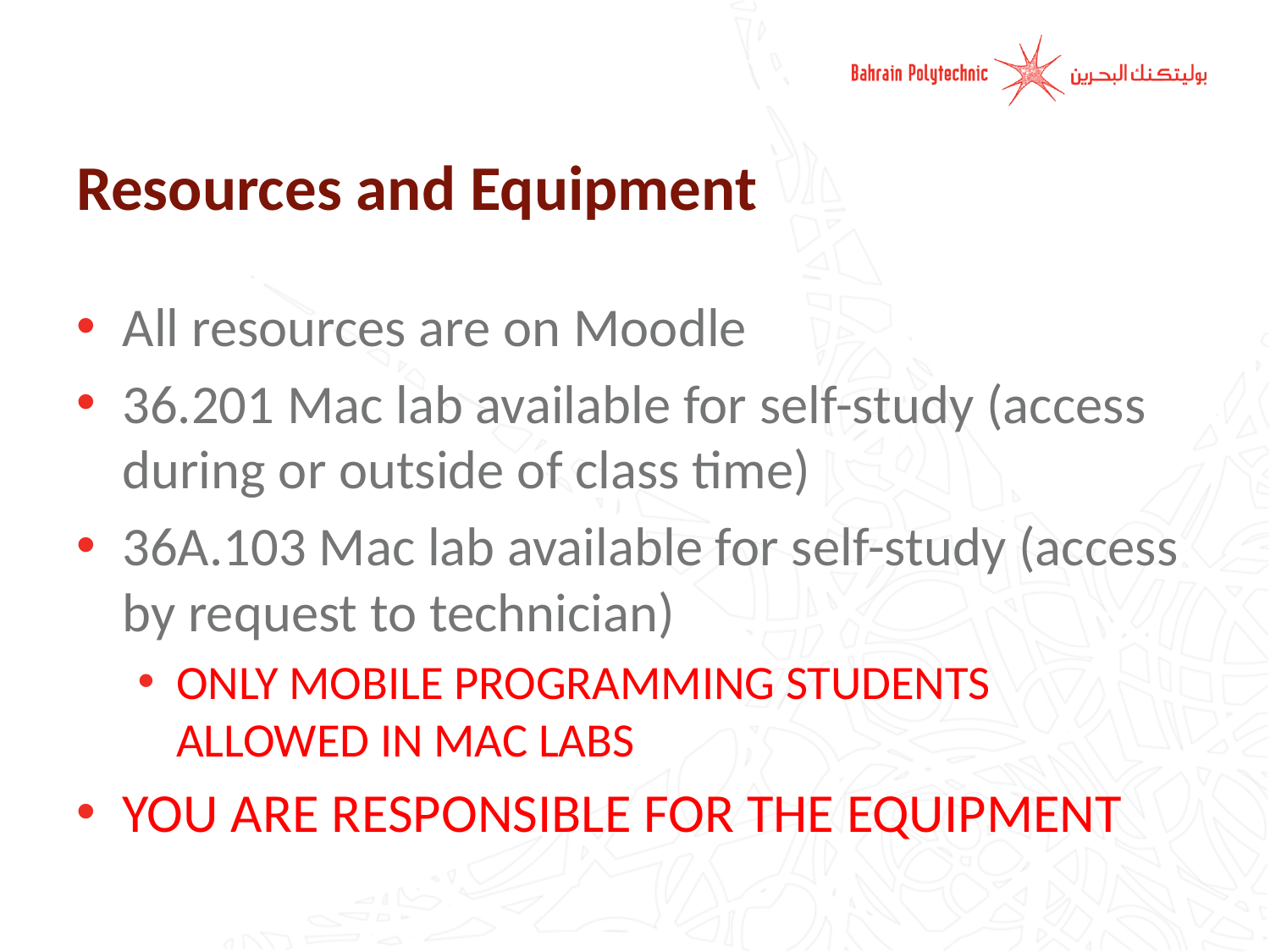

# Resources and Equipment
All resources are on Moodle
36.201 Mac lab available for self-study (access during or outside of class time)
36A.103 Mac lab available for self-study (access by request to technician)
ONLY MOBILE PROGRAMMING STUDENTS ALLOWED IN MAC LABS
YOU ARE RESPONSIBLE FOR THE EQUIPMENT